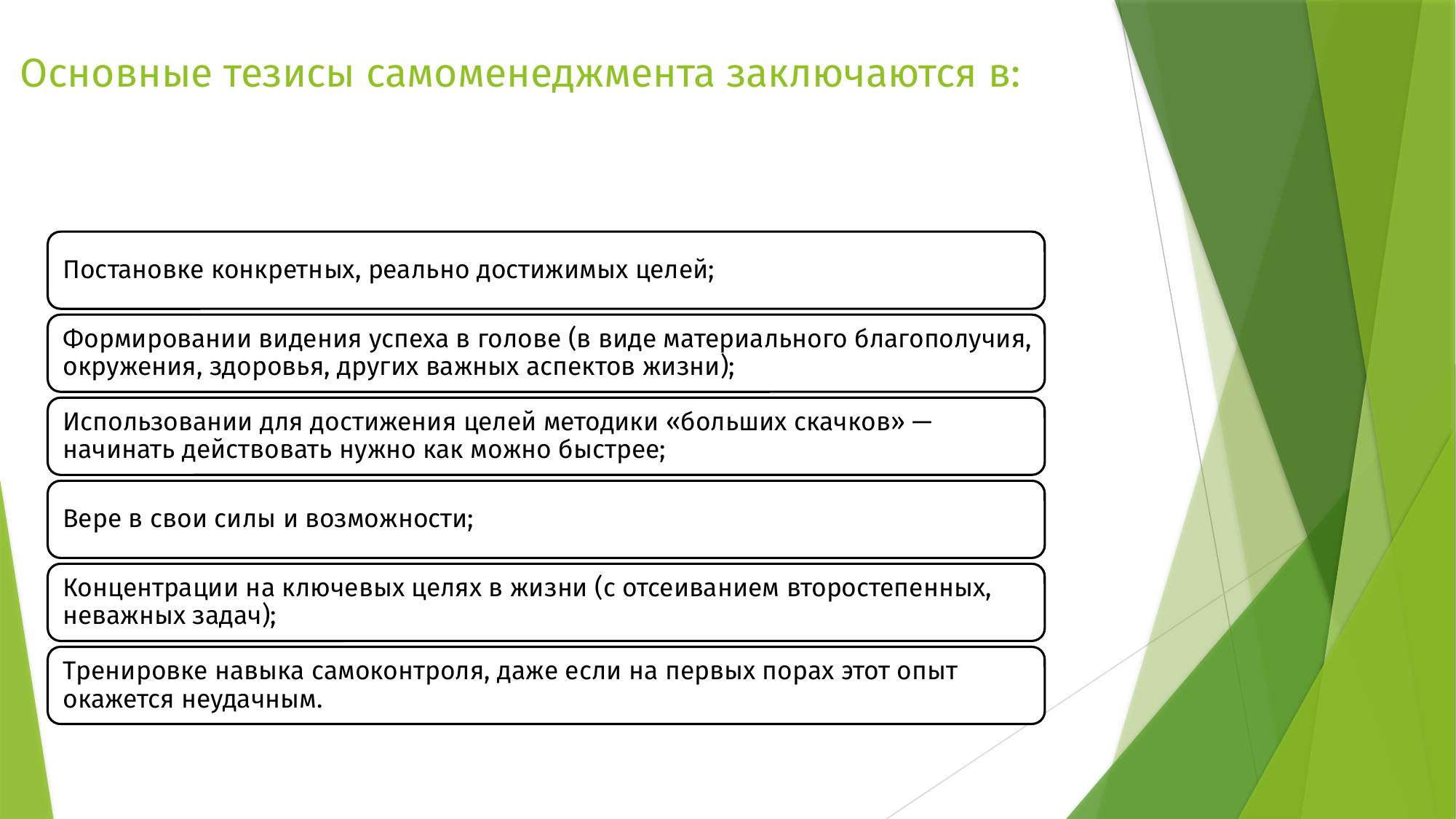

# Основные тезисы самоменеджмента заключаются в:
Постановке конкретных, реально достижимых целей;
Формировании видения успеха в голове (в виде материального благополучия, окружения, здоровья, других важных аспектов жизни);
Использовании для достижения целей методики «больших скачков» — начинать действовать нужно как можно быстрее;
Вере в свои силы и возможности;
Концентрации на ключевых целях в жизни (с отсеиванием второстепенных, неважных задач);
Тренировке навыка самоконтроля, даже если на первых порах этот опыт окажется неудачным.